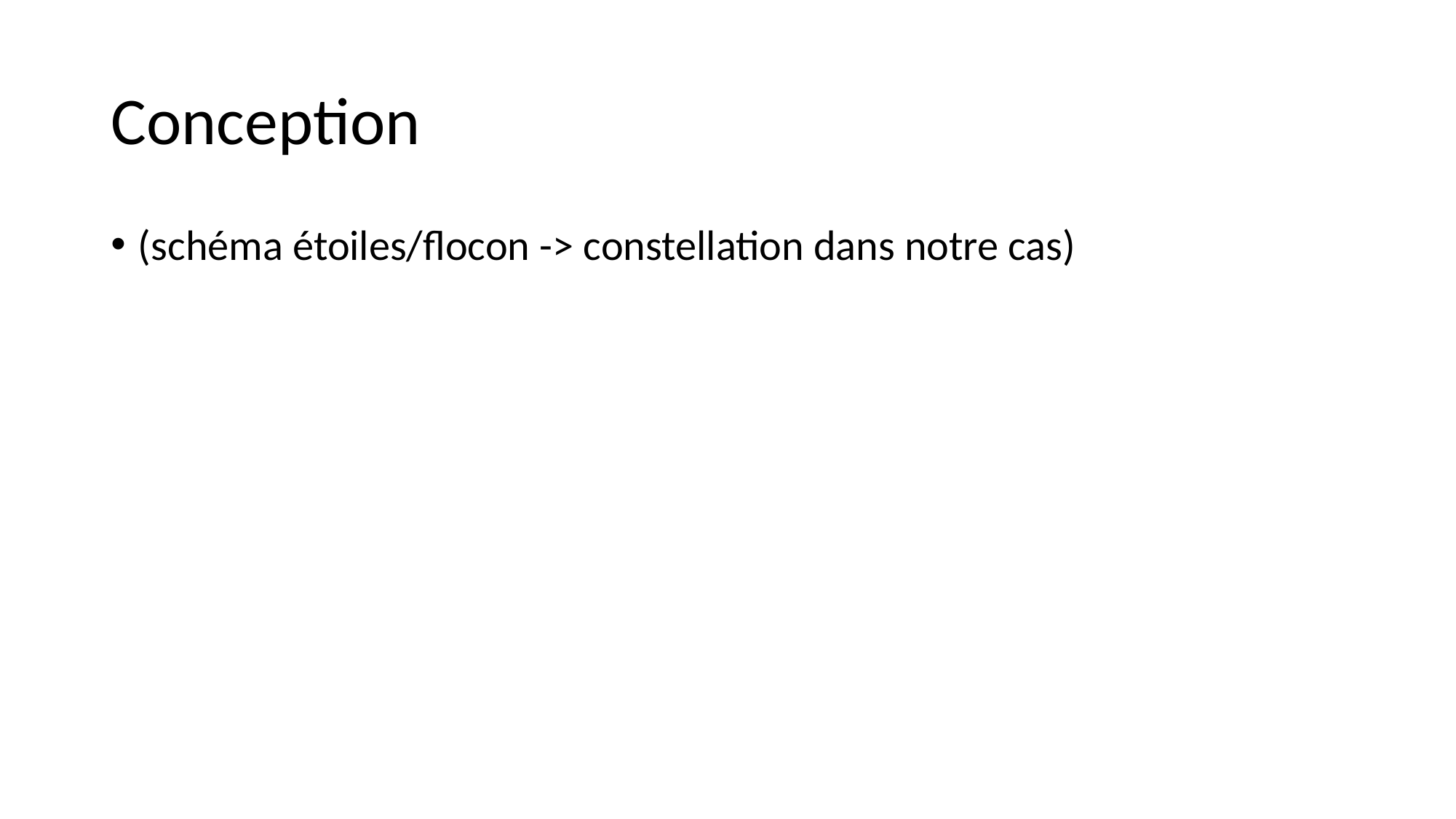

# Conception
(schéma étoiles/flocon -> constellation dans notre cas)